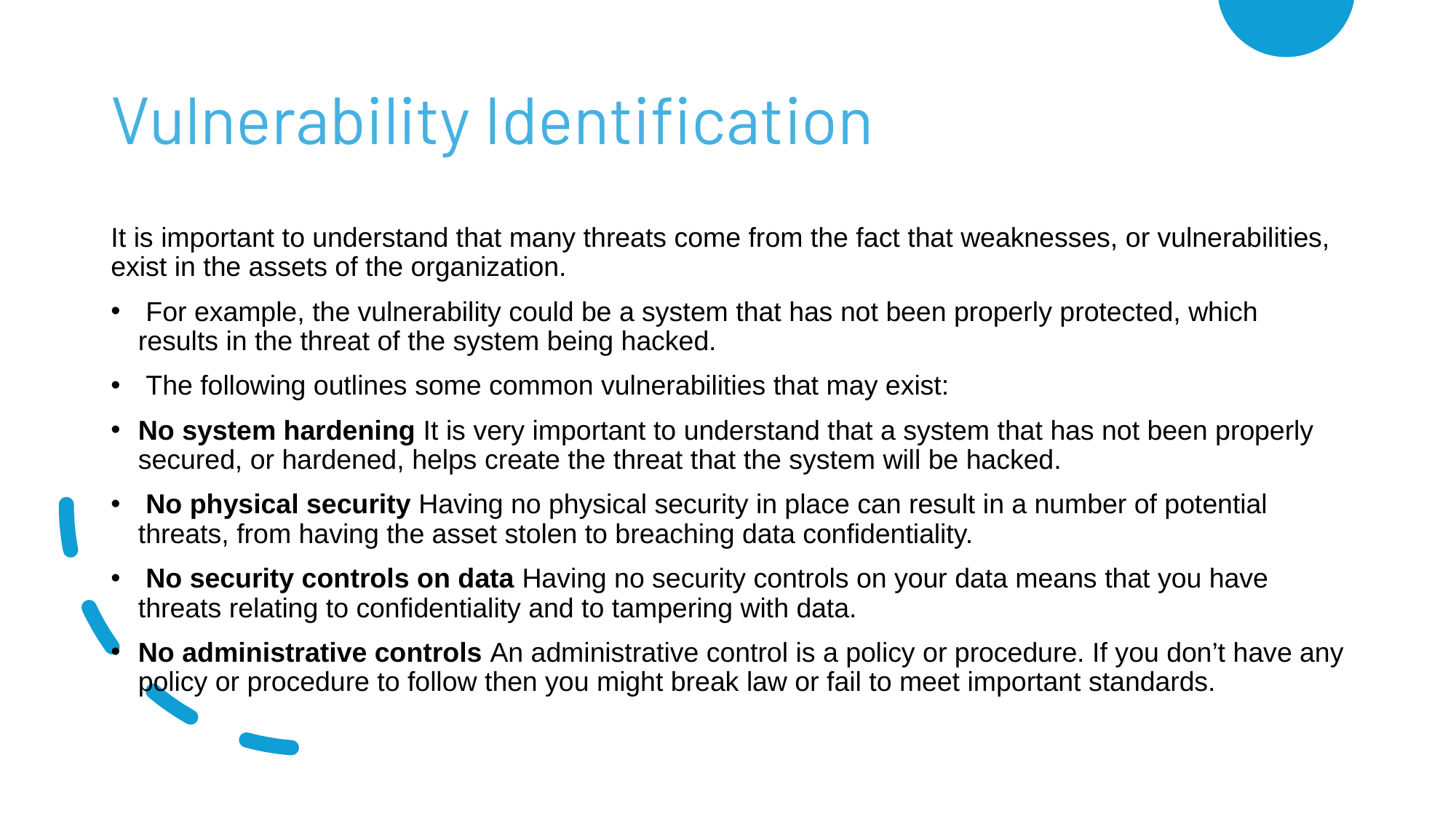

# Vulnerability Identification
It is important to understand that many threats come from the fact that weaknesses, or vulnerabilities, exist in the assets of the organization.
 For example, the vulnerability could be a system that has not been properly protected, which results in the threat of the system being hacked.
 The following outlines some common vulnerabilities that may exist:
No system hardening It is very important to understand that a system that has not been properly secured, or hardened, helps create the threat that the system will be hacked.
 No physical security Having no physical security in place can result in a number of potential threats, from having the asset stolen to breaching data confidentiality.
 No security controls on data Having no security controls on your data means that you have threats relating to confidentiality and to tampering with data.
No administrative controls An administrative control is a policy or procedure. If you don’t have any policy or procedure to follow then you might break law or fail to meet important standards.

11